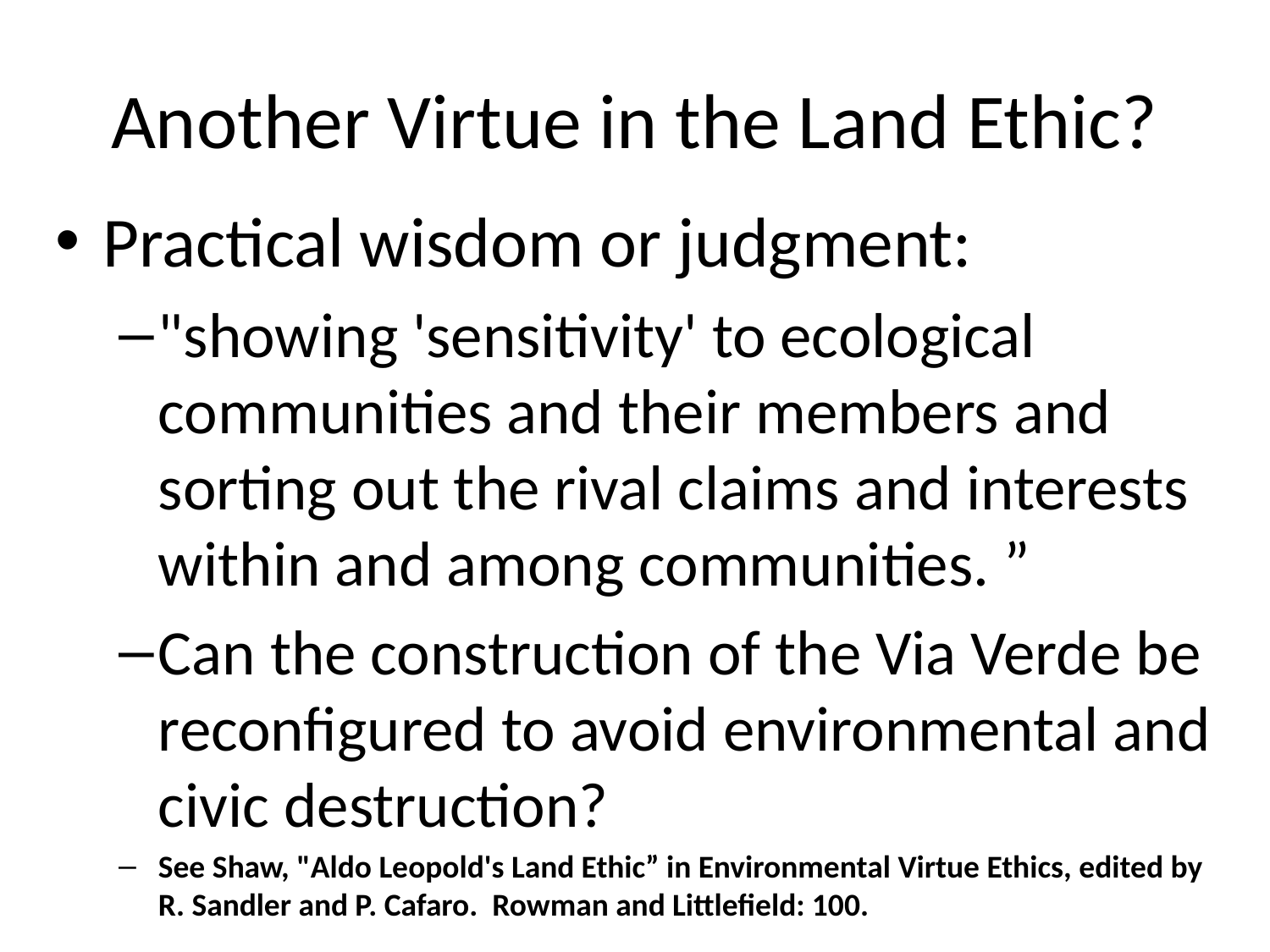

# Another Virtue in the Land Ethic?
Practical wisdom or judgment:
"showing 'sensitivity' to ecological communities and their members and sorting out the rival claims and interests within and among communities. ”
Can the construction of the Via Verde be reconfigured to avoid environmental and civic destruction?
See Shaw, "Aldo Leopold's Land Ethic” in Environmental Virtue Ethics, edited by R. Sandler and P. Cafaro.  Rowman and Littlefield: 100.